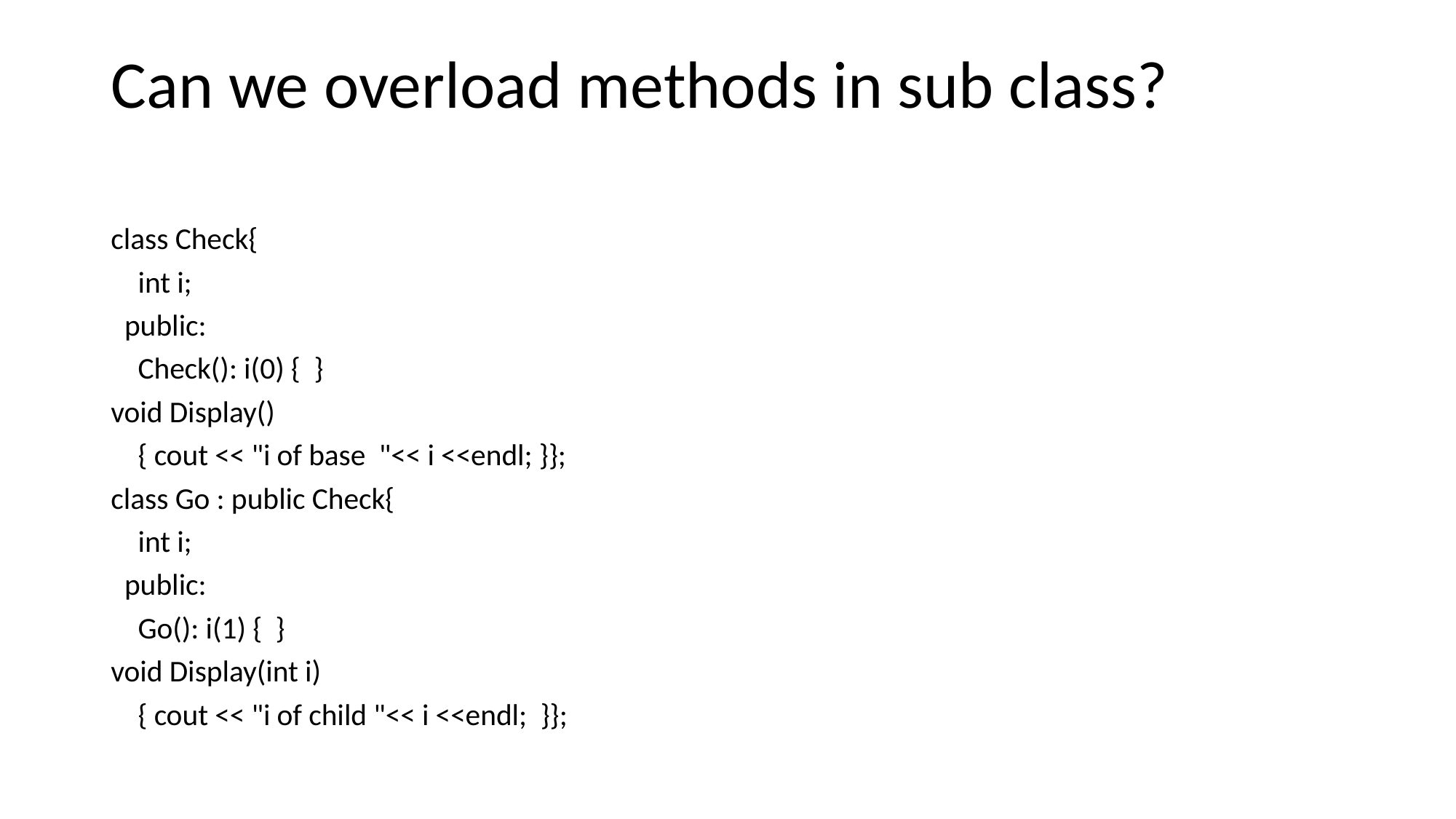

# Can we overload methods in sub class?
class Check{
    int i;
  public:
    Check(): i(0) {  }
void Display()
    { cout << "i of base  "<< i <<endl; }};
class Go : public Check{
    int i;
  public:
    Go(): i(1) {  }
void Display(int i)
    { cout << "i of child "<< i <<endl;  }};